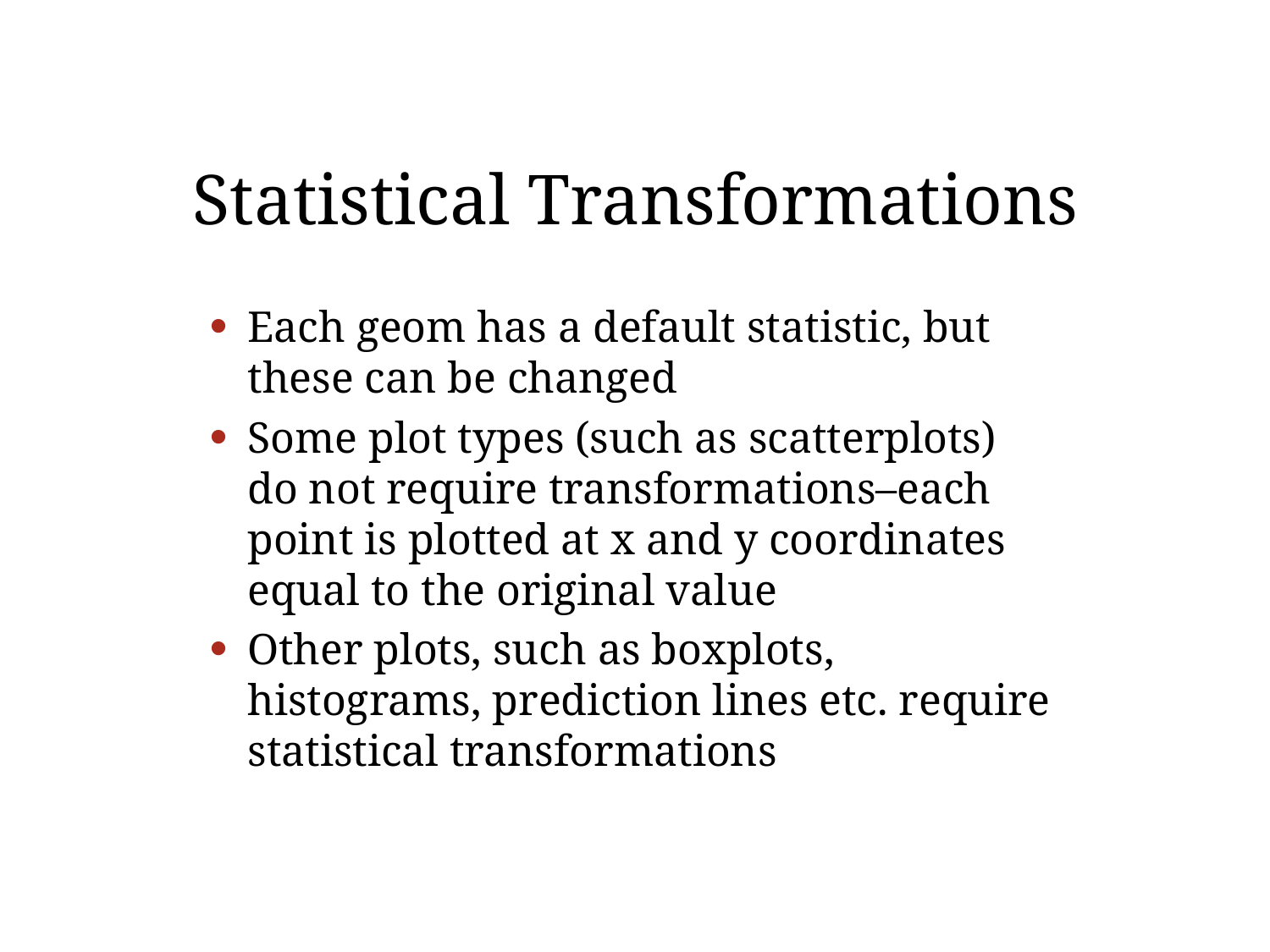

# Statistical Transformations
Each geom has a default statistic, but these can be changed
Some plot types (such as scatterplots) do not require transformations–each point is plotted at x and y coordinates equal to the original value
Other plots, such as boxplots, histograms, prediction lines etc. require statistical transformations